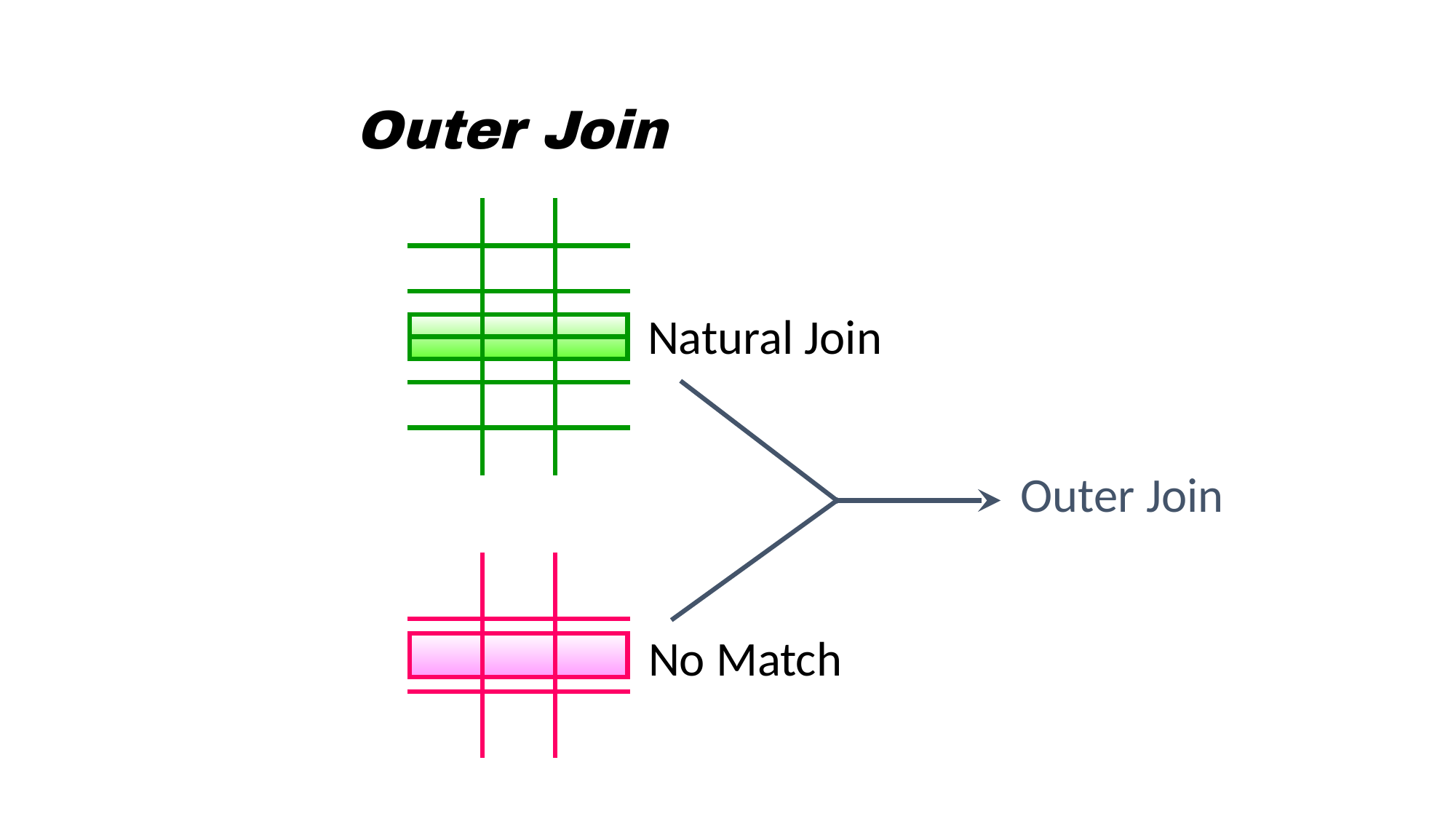

# Outer Join

Natural Join
Outer Join

No Match